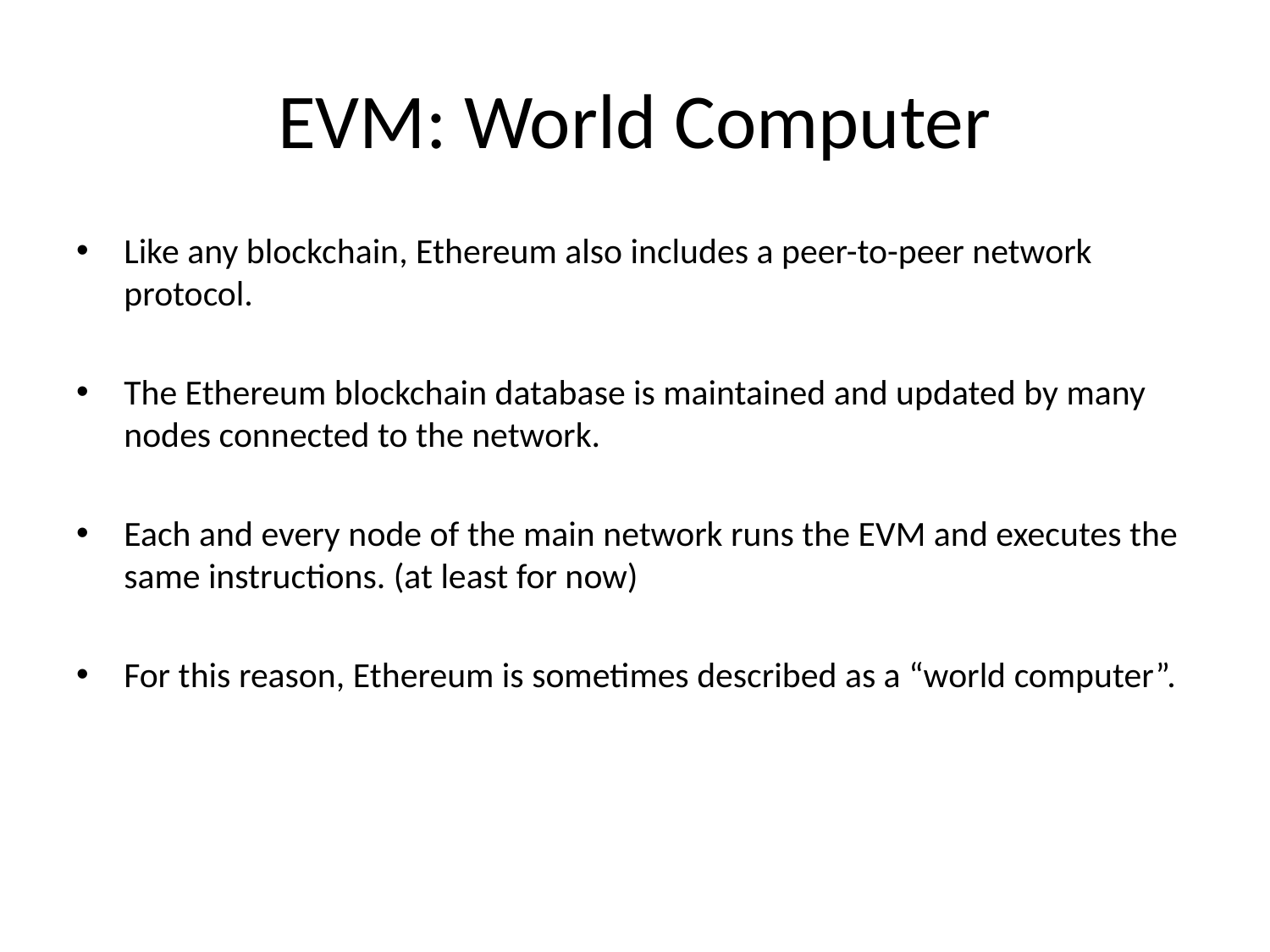

# EVM: World Computer
Like any blockchain, Ethereum also includes a peer-to-peer network protocol.

The Ethereum blockchain database is maintained and updated by many nodes connected to the network.

Each and every node of the main network runs the EVM and executes the same instructions. (at least for now)

For this reason, Ethereum is sometimes described as a “world computer”.